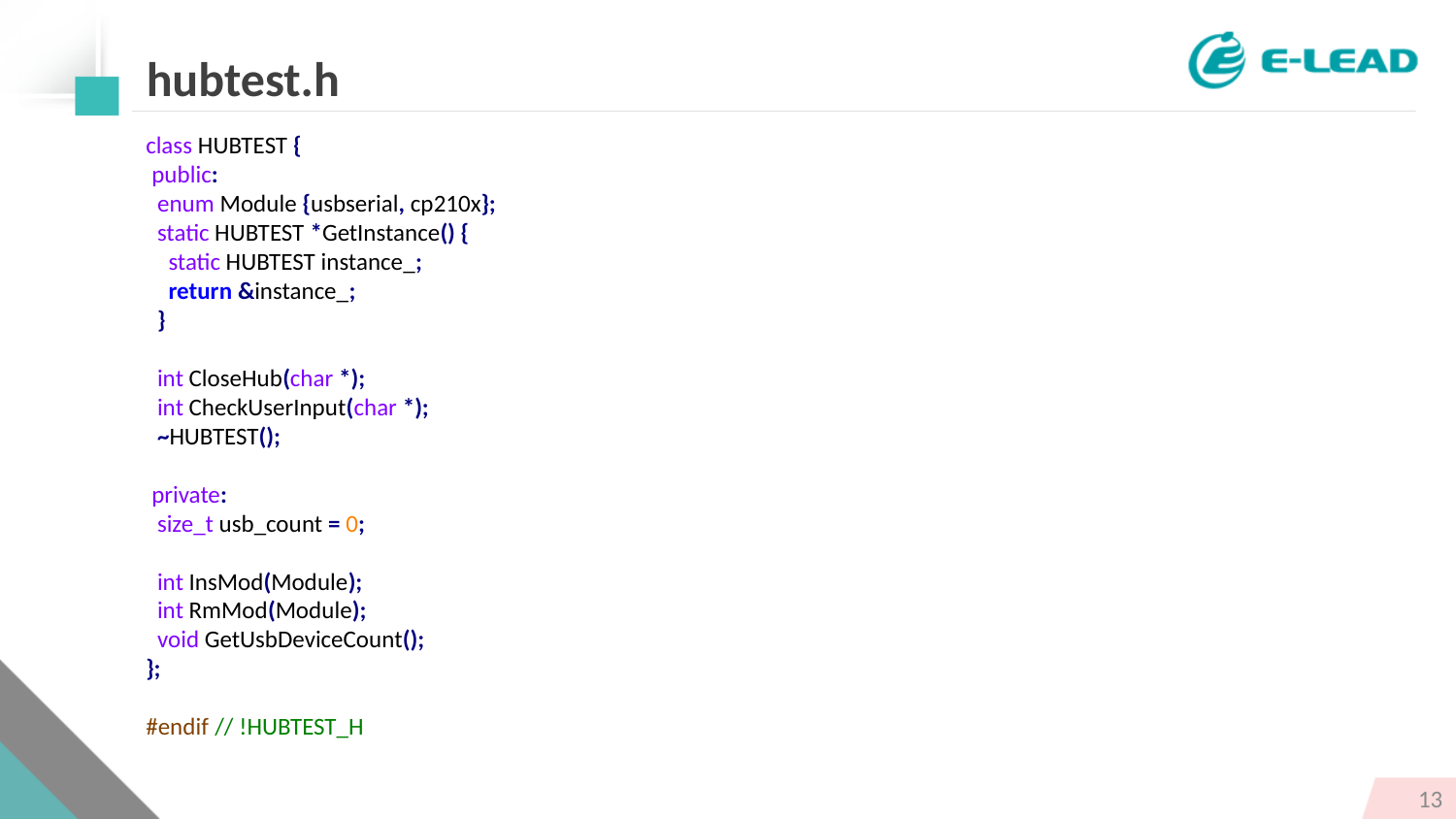

# hubtest.h
class HUBTEST {
 public:
  enum Module {usbserial, cp210x};
  static HUBTEST *GetInstance() {
    static HUBTEST instance_;
    return &instance_;
  }

  int CloseHub(char *);
  int CheckUserInput(char *);
  ~HUBTEST();

 private:
  size_t usb_count = 0;

  int InsMod(Module);
  int RmMod(Module);
  void GetUsbDeviceCount();
};

#endif // !HUBTEST_H
13